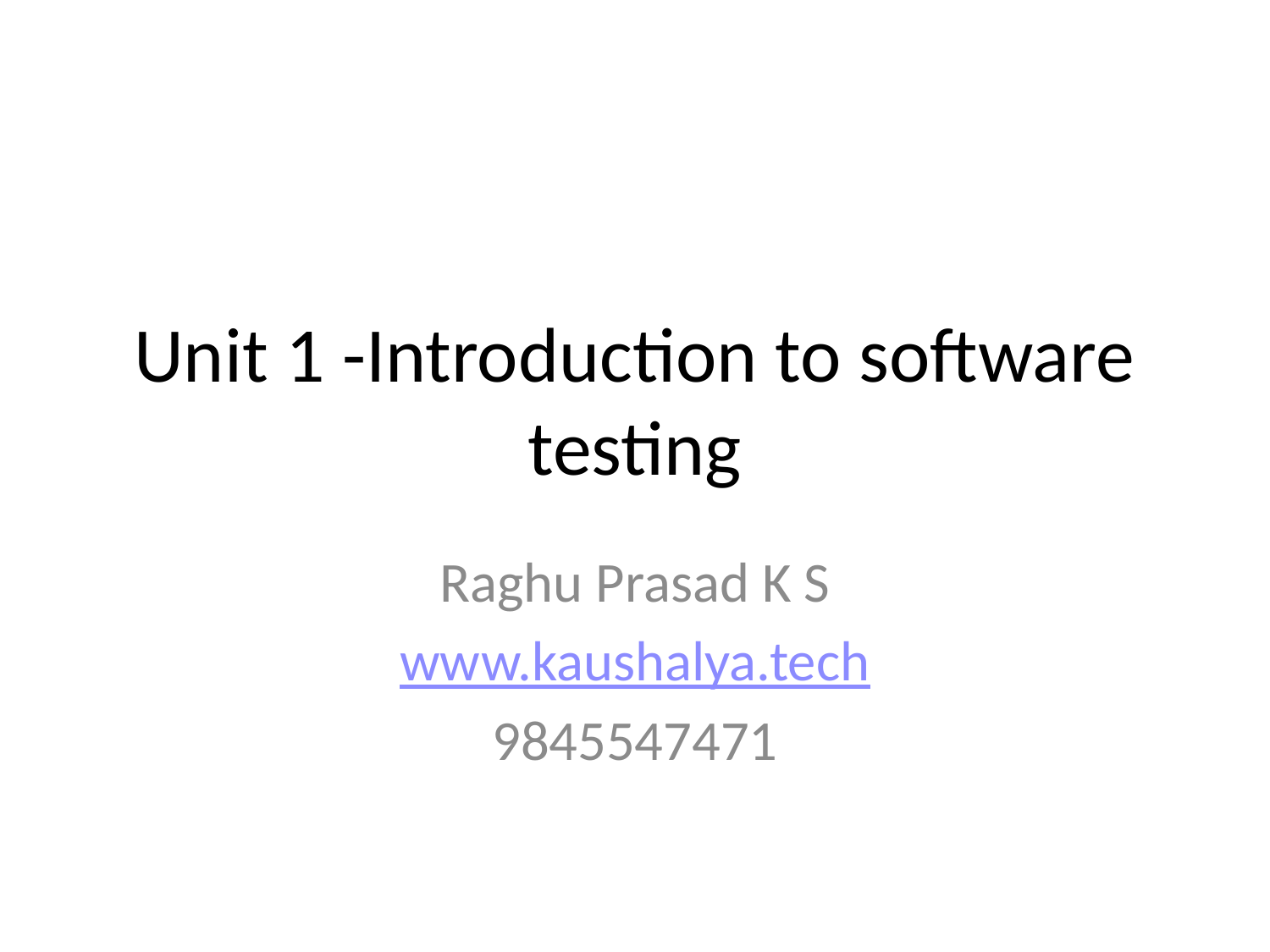

# Unit 1 -Introduction to software testing
Raghu Prasad K S
www.kaushalya.tech
9845547471